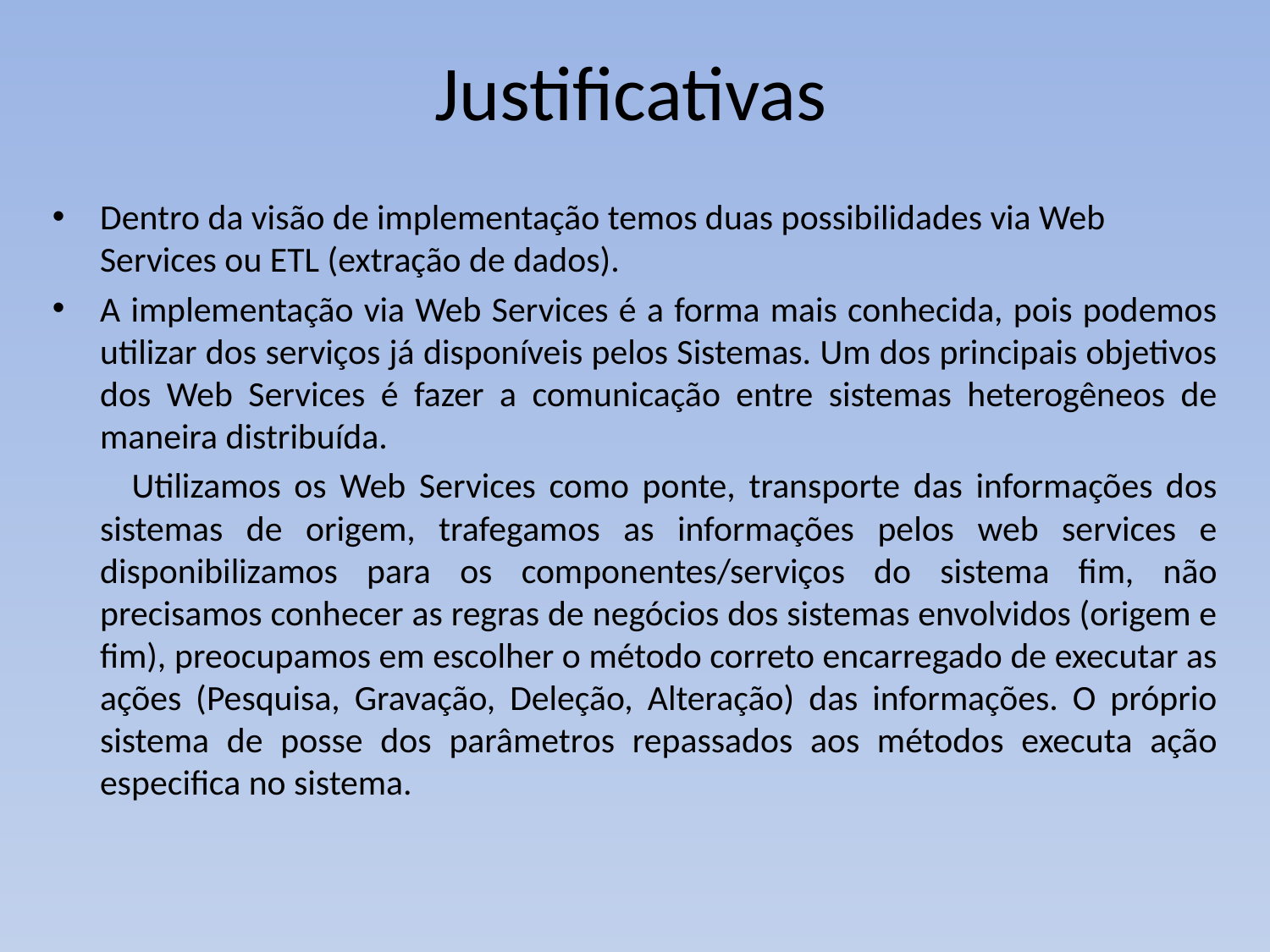

# Justificativas
Dentro da visão de implementação temos duas possibilidades via Web Services ou ETL (extração de dados).
A implementação via Web Services é a forma mais conhecida, pois podemos utilizar dos serviços já disponíveis pelos Sistemas. Um dos principais objetivos dos Web Services é fazer a comunicação entre sistemas heterogêneos de maneira distribuída.
      Utilizamos os Web Services como ponte, transporte das informações dos sistemas de origem, trafegamos as informações pelos web services e disponibilizamos para os componentes/serviços do sistema fim, não precisamos conhecer as regras de negócios dos sistemas envolvidos (origem e fim), preocupamos em escolher o método correto encarregado de executar as ações (Pesquisa, Gravação, Deleção, Alteração) das informações. O próprio sistema de posse dos parâmetros repassados aos métodos executa ação especifica no sistema.